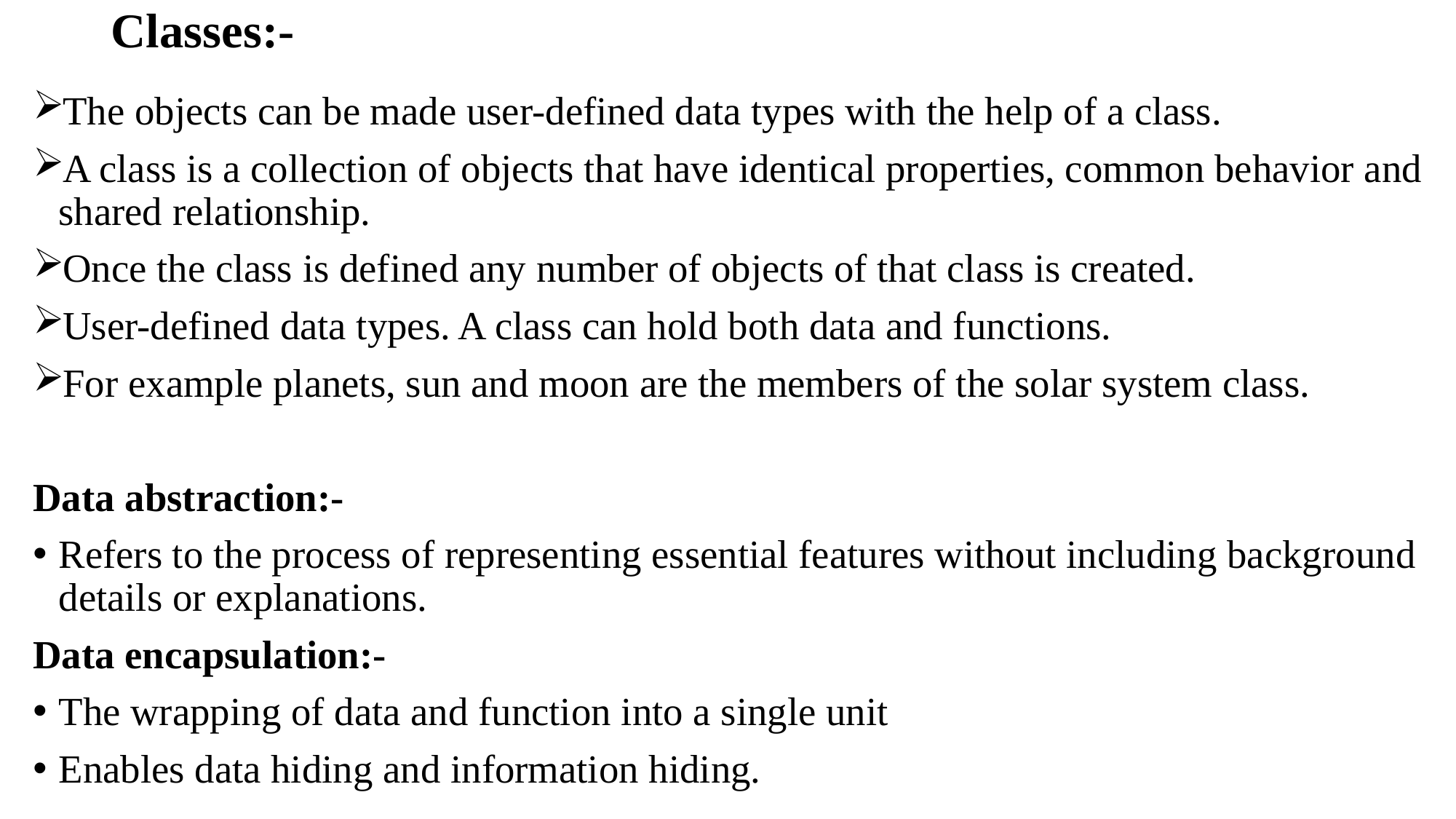

# Classes:-
The objects can be made user-defined data types with the help of a class.
A class is a collection of objects that have identical properties, common behavior and shared relationship.
Once the class is defined any number of objects of that class is created.
User-defined data types. A class can hold both data and functions.
For example planets, sun and moon are the members of the solar system class.

Data abstraction:-
Refers to the process of representing essential features without including background details or explanations.
Data encapsulation:-
The wrapping of data and function into a single unit
Enables data hiding and information hiding.